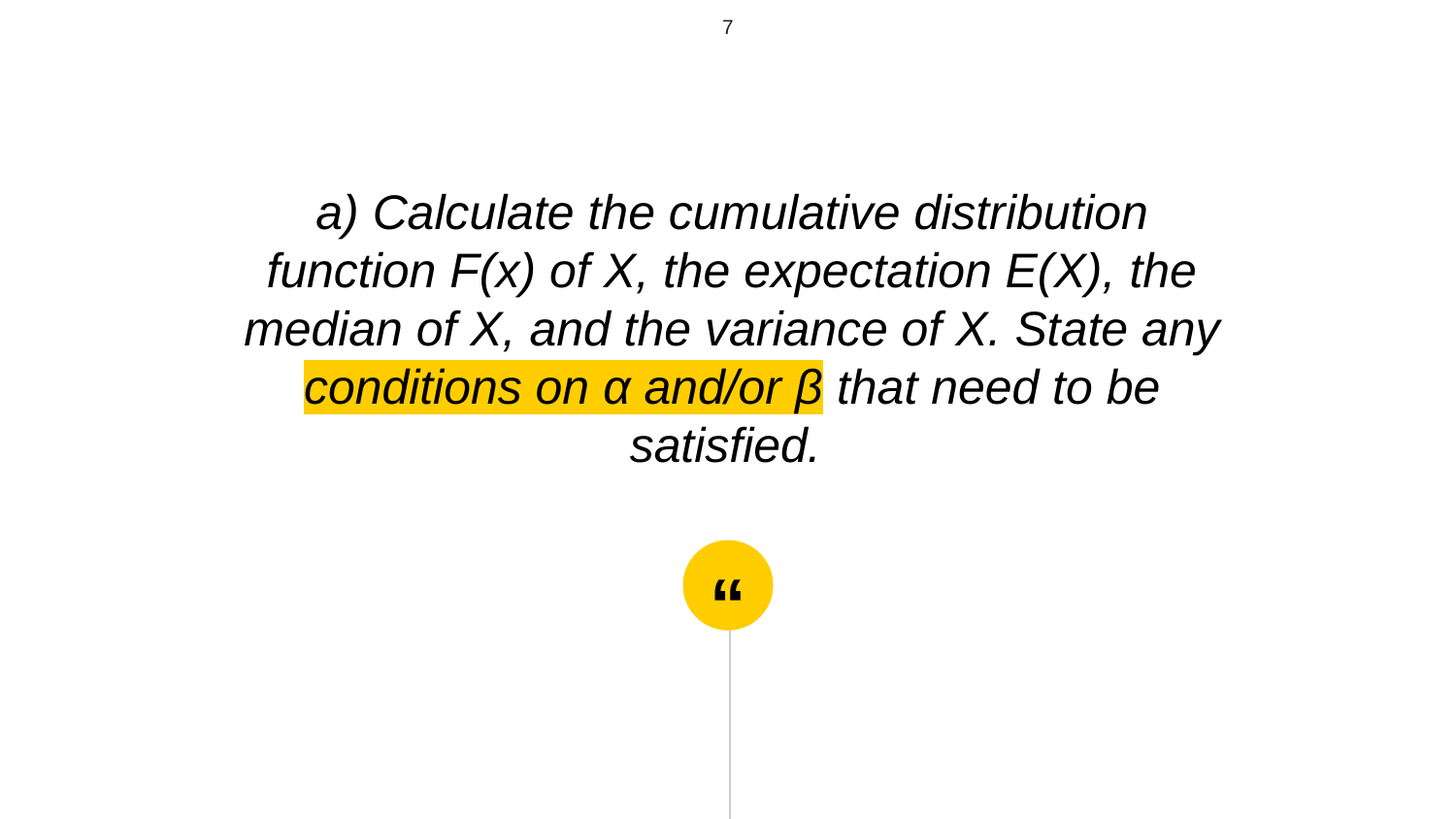

7
a) Calculate the cumulative distribution function F(x) of X, the expectation E(X), the median of X, and the variance of X. State any conditions on α and/or β that need to be satisfied.